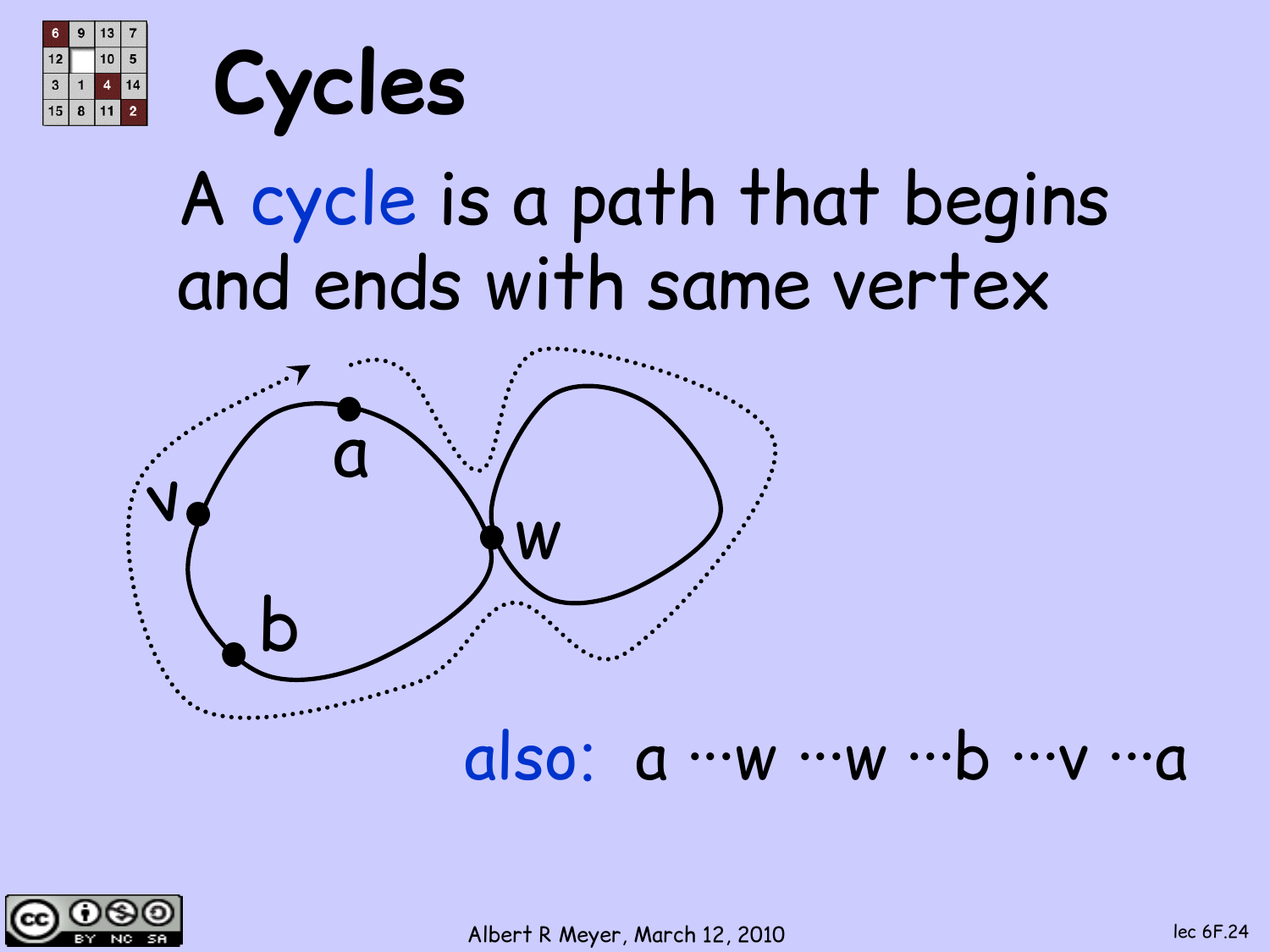

# Cycles
A cycle is a path that begins
and ends with same vertex

a
v

w

b

also:  a ···w ···w ···b ···v ···a
lec 6F.24